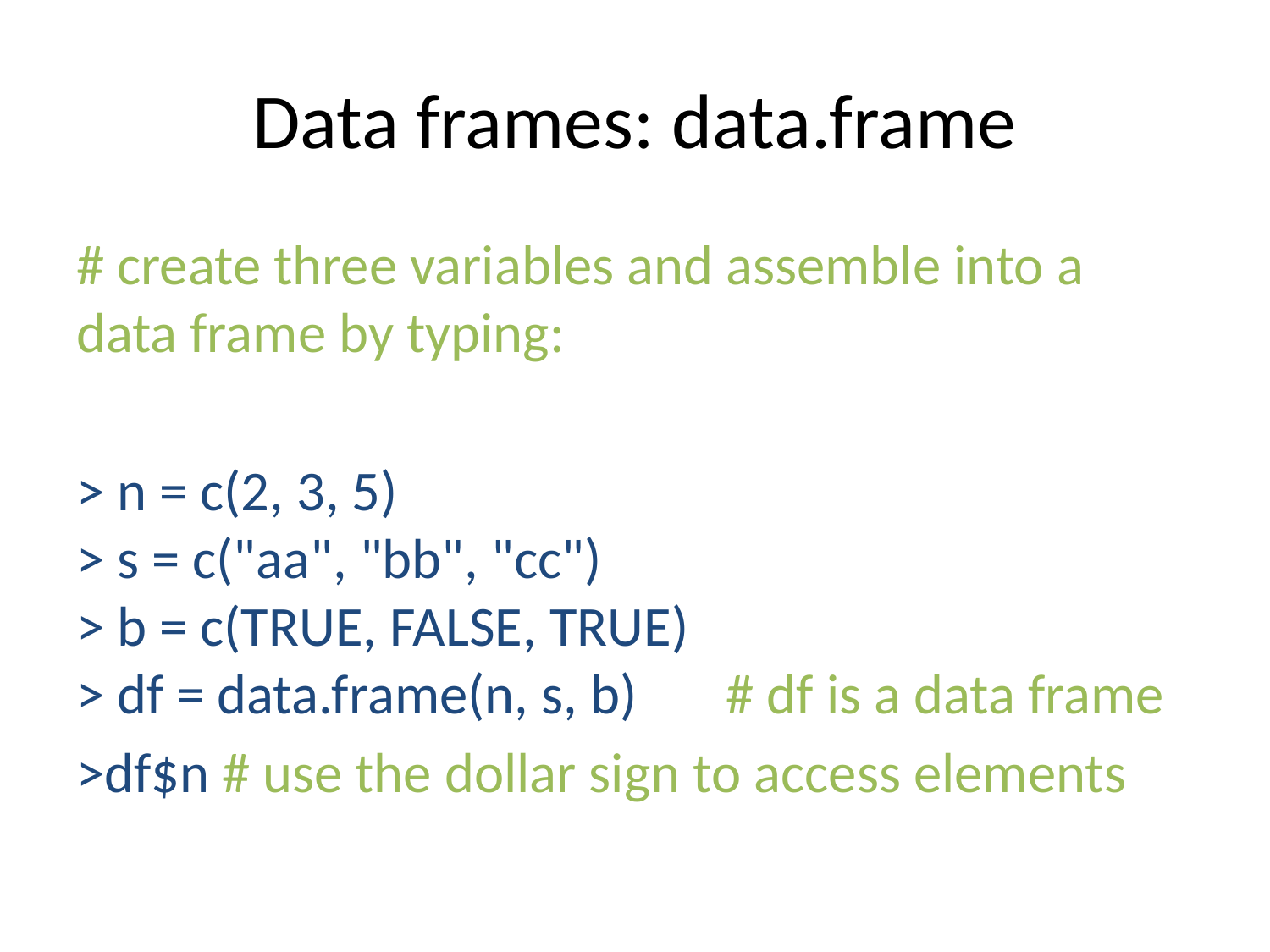

# Data frames: data.frame
# create three variables and assemble into a data frame by typing:

> n = c(2, 3, 5) 
> s = c("aa", "bb", "cc") 
> b = c(TRUE, FALSE, TRUE) 
> df = data.frame(n, s, b)       # df is a data frame
>df$n # use the dollar sign to access elements